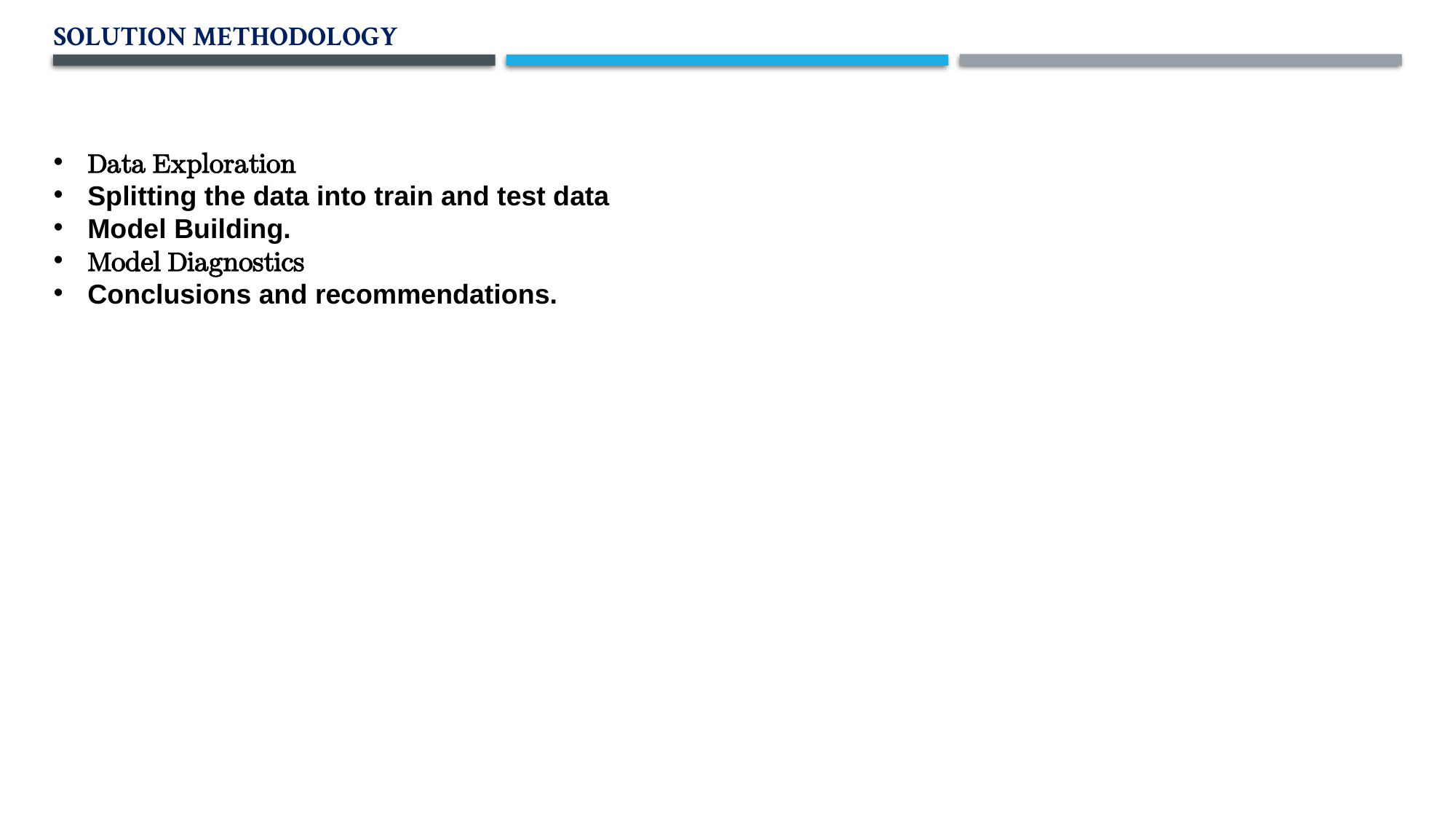

SOLUTION METHODOLOGY
Data Exploration
Splitting the data into train and test data
Model Building.
Model Diagnostics
Conclusions and recommendations.